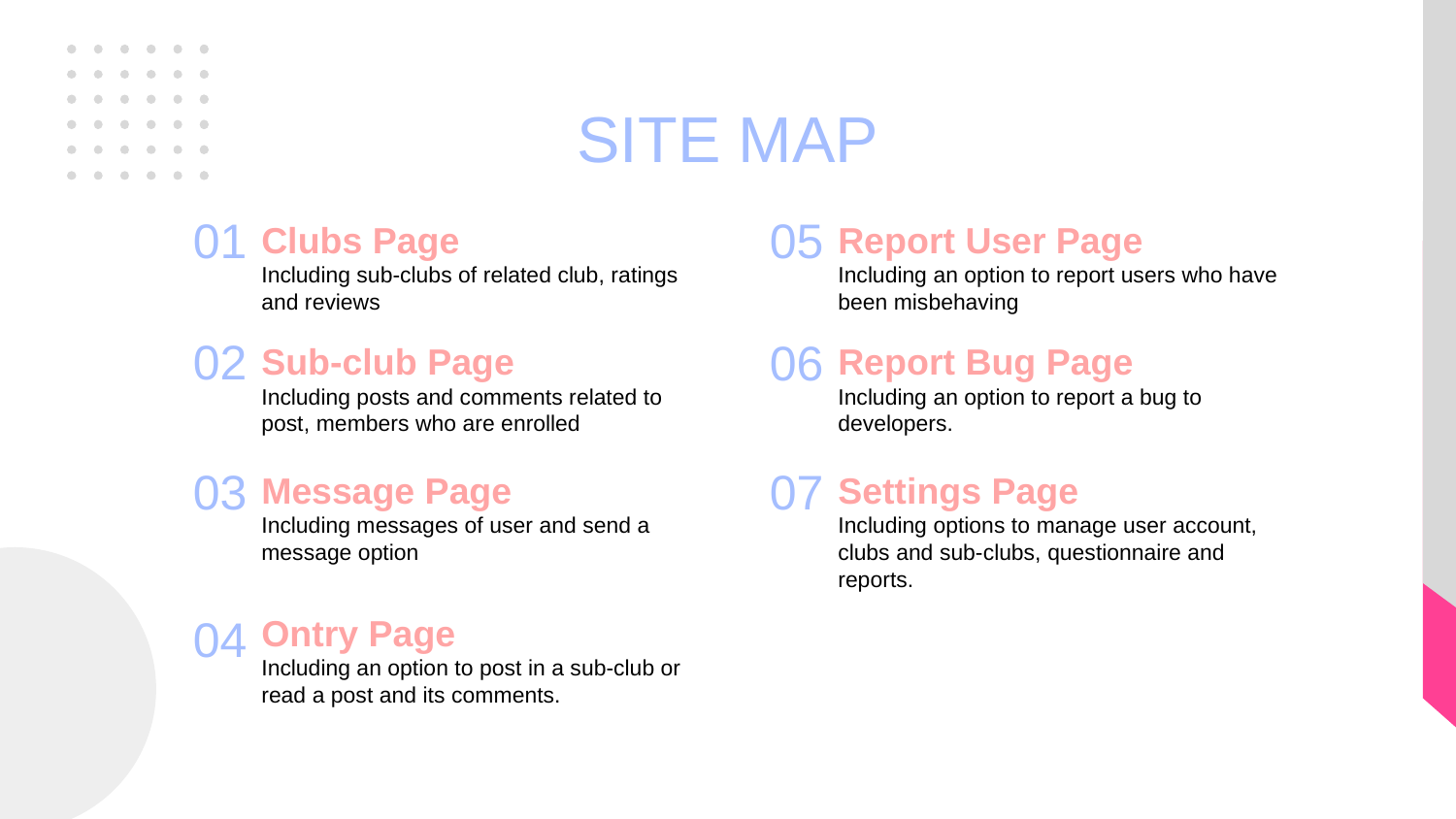

# SITE MAP
05
01
Clubs Page
Including sub-clubs of related club, ratings and reviews
Report User Page
Including an option to report users who have been misbehaving
02
06
Sub-club Page
Including posts and comments related to post, members who are enrolled
Report Bug Page
Including an option to report a bug to developers.
03
07
Message Page
Including messages of user and send a message option
Settings Page
Including options to manage user account, clubs and sub-clubs, questionnaire and reports.
04
Ontry Page
Including an option to post in a sub-club or read a post and its comments.